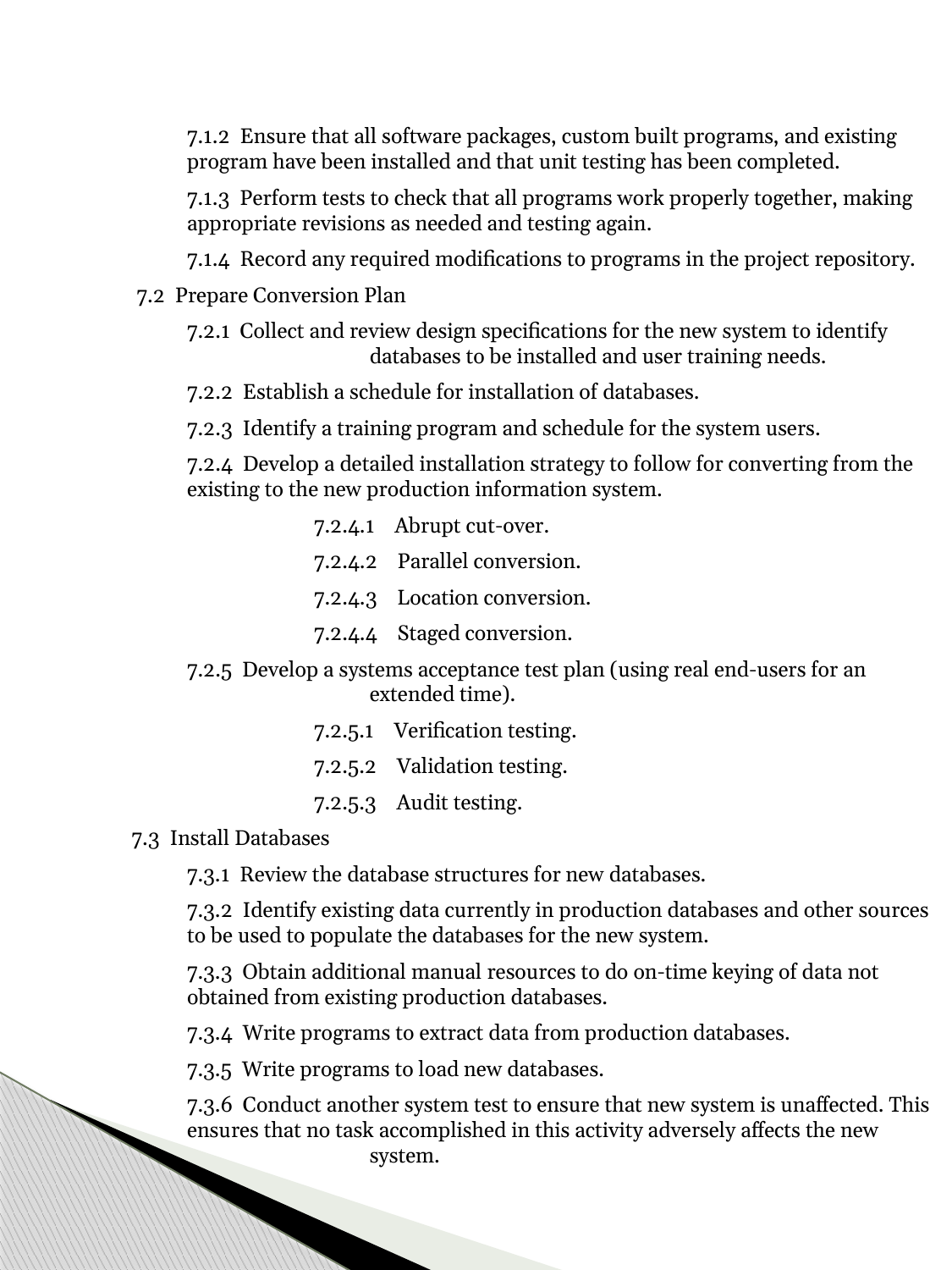

7.1.2  Ensure that all software packages, custom built programs, and existing program have been installed and that unit testing has been completed.
	7.1.3  Perform tests to check that all programs work properly together, making appropriate revisions as needed and testing again.
	7.1.4  Record any required modifications to programs in the project repository.
            7.2  Prepare Conversion Plan
	7.2.1  Collect and review design specifications for the new system to identify 	           databases to be installed and user training needs.
	7.2.2  Establish a schedule for installation of databases.
	7.2.3  Identify a training program and schedule for the system users.
	7.2.4  Develop a detailed installation strategy to follow for converting from the existing to the new production information system.
		7.2.4.1    Abrupt cut-over.
	          	7.2.4.2    Parallel conversion.
	           	7.2.4.3    Location conversion.
	           	7.2.4.4    Staged conversion.
	7.2.5  Develop a systems acceptance test plan (using real end-users for an 	           extended time).
	           	7.2.5.1    Verification testing.
	           	7.2.5.2    Validation testing.
	           	7.2.5.3    Audit testing.
           7.3  Install Databases
	7.3.1  Review the database structures for new databases.
	7.3.2  Identify existing data currently in production databases and other sources to be used to populate the databases for the new system.
	7.3.3  Obtain additional manual resources to do on-time keying of data not obtained from existing production databases.
	7.3.4  Write programs to extract data from production databases.
	7.3.5  Write programs to load new databases.
	7.3.6  Conduct another system test to ensure that new system is unaffected. This ensures that no task accomplished in this activity adversely affects the new 	           system.